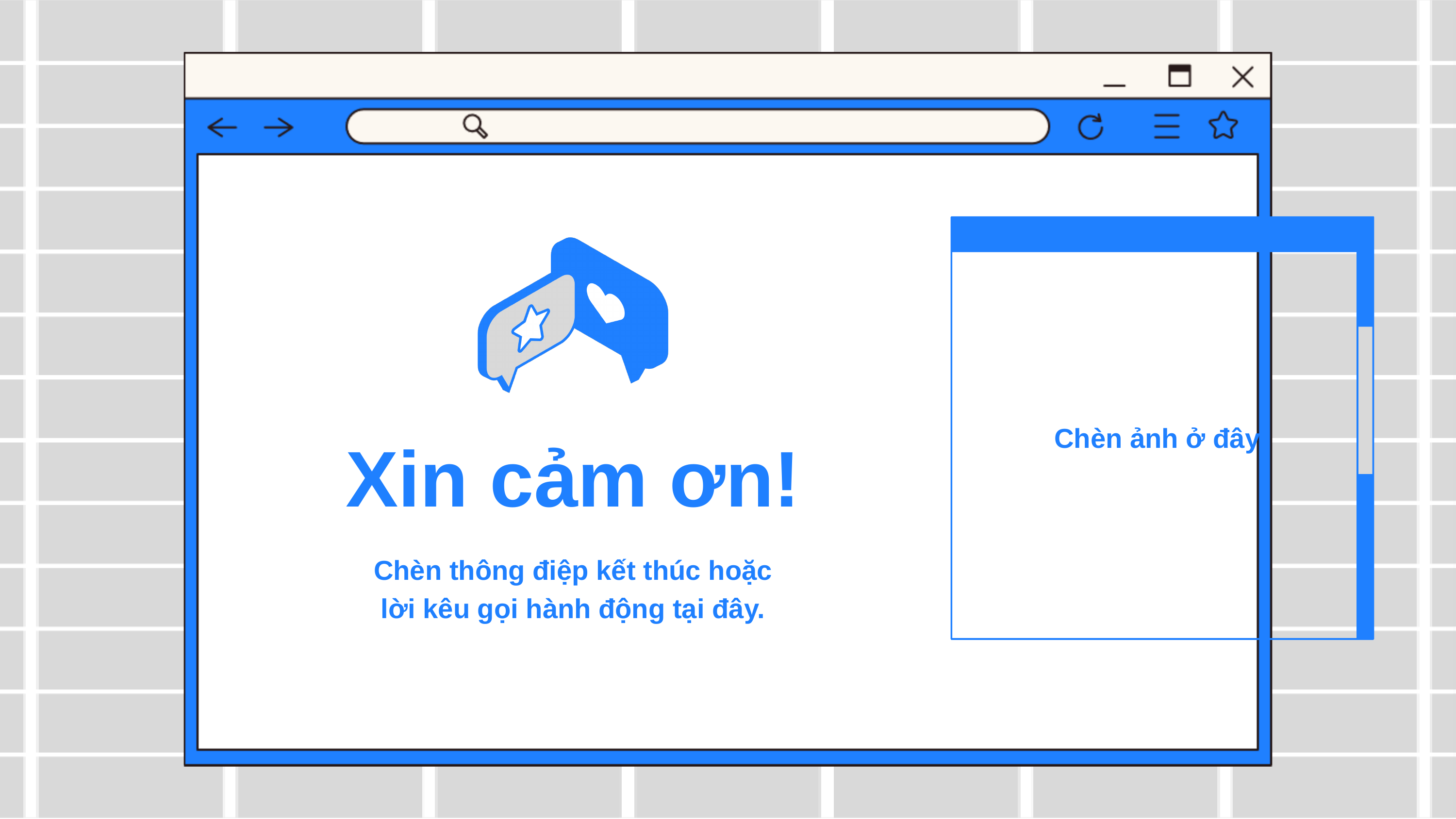

Chèn ảnh ở đây
Xin cảm ơn!
Chèn thông điệp kết thúc hoặc
lời kêu gọi hành động tại đây.